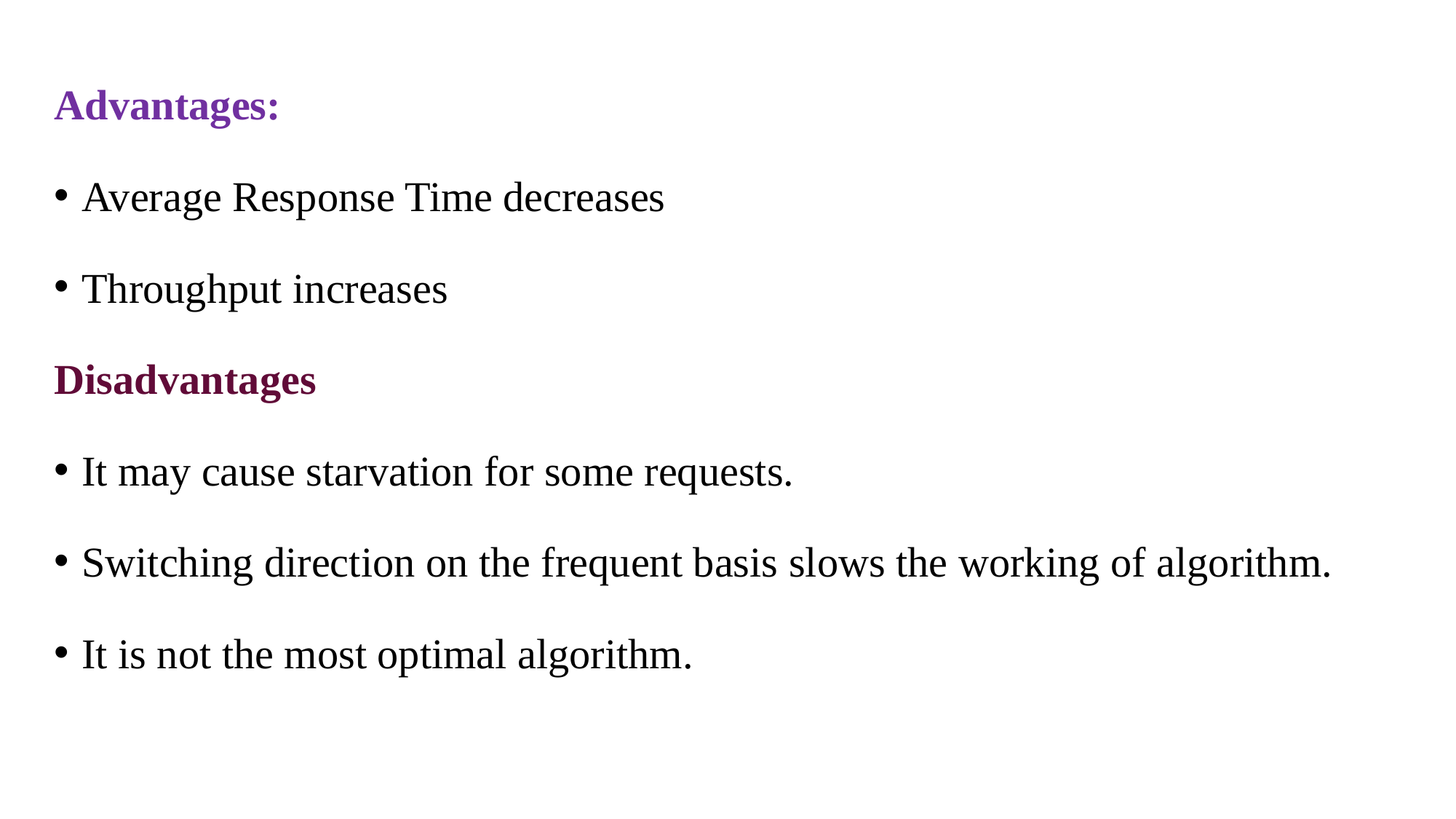

Advantages:
Average Response Time decreases
Throughput increases
Disadvantages
It may cause starvation for some requests.
Switching direction on the frequent basis slows the working of algorithm.
It is not the most optimal algorithm.